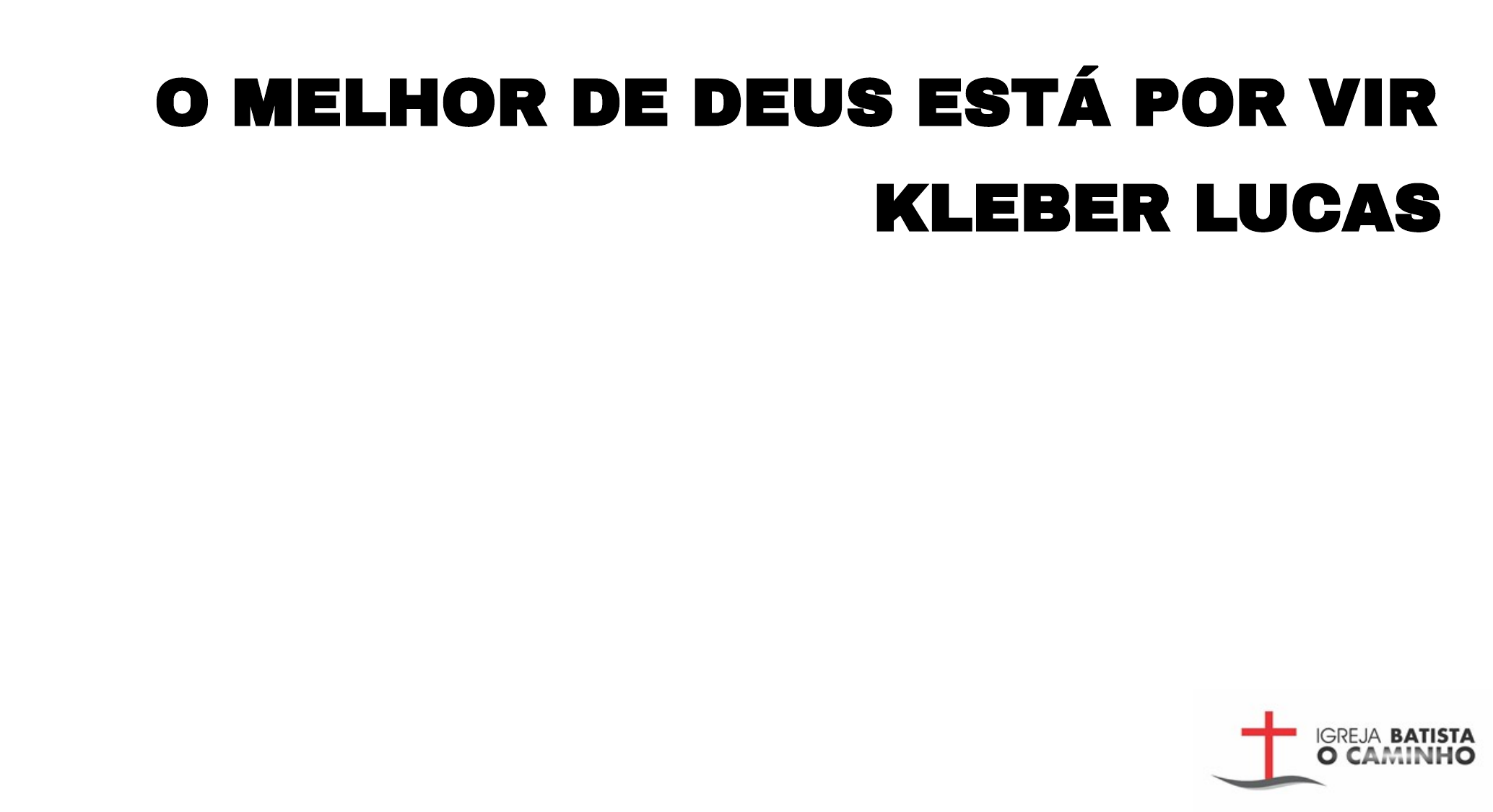

# O MELHOR DE DEUS ESTÁ POR VIR
KLEBER LUCAS